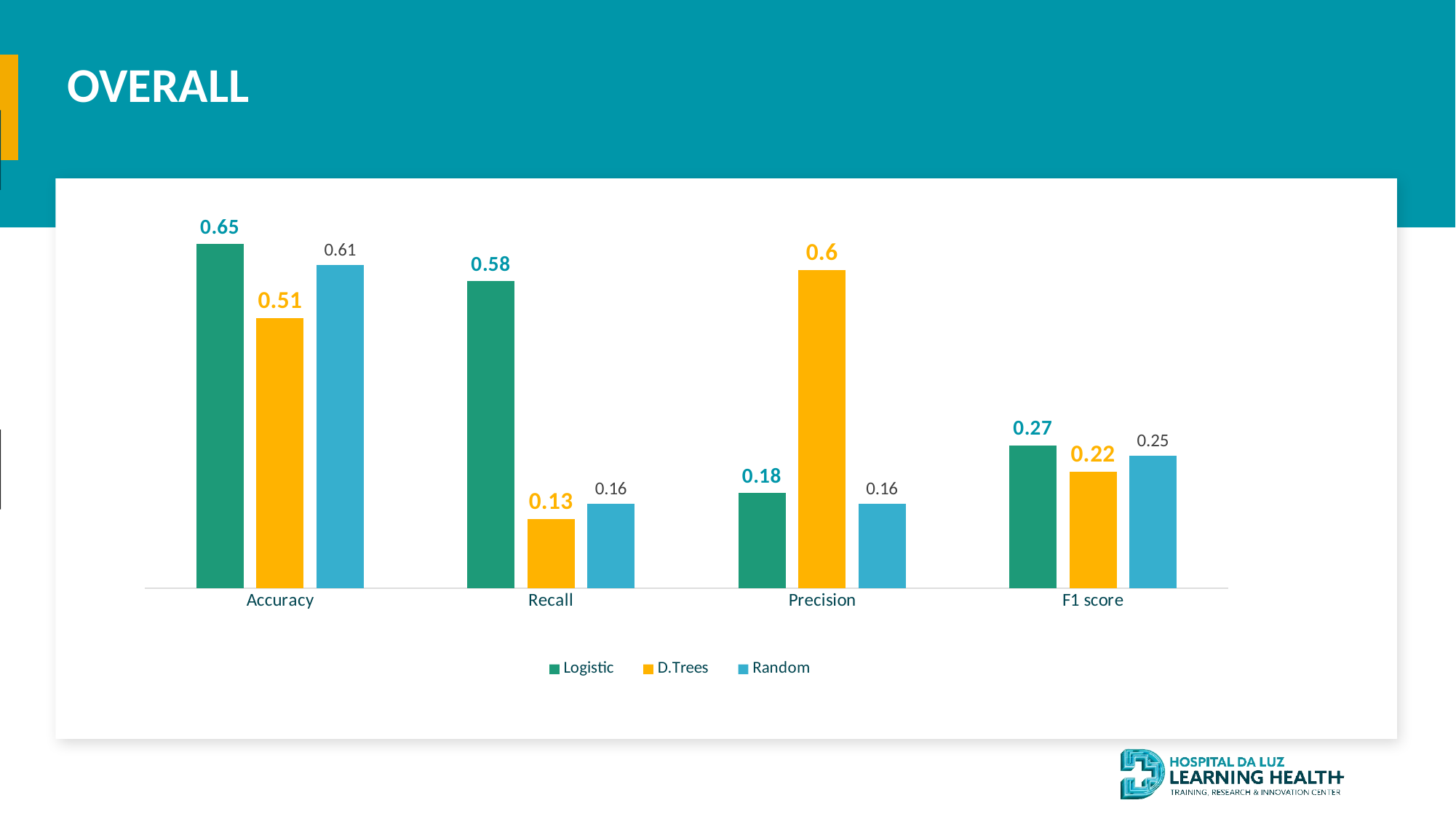

OVERALL

#

### Chart

| Category | Logistic | D.Trees | Random |
|---|---|---|---|
| Accuracy | 0.65 | 0.51 | 0.61 |
| Recall | 0.58 | 0.13 | 0.16 |
| Precision | 0.18 | 0.6 | 0.16 |
| F1 score | 0.27 | 0.22 | 0.25 |